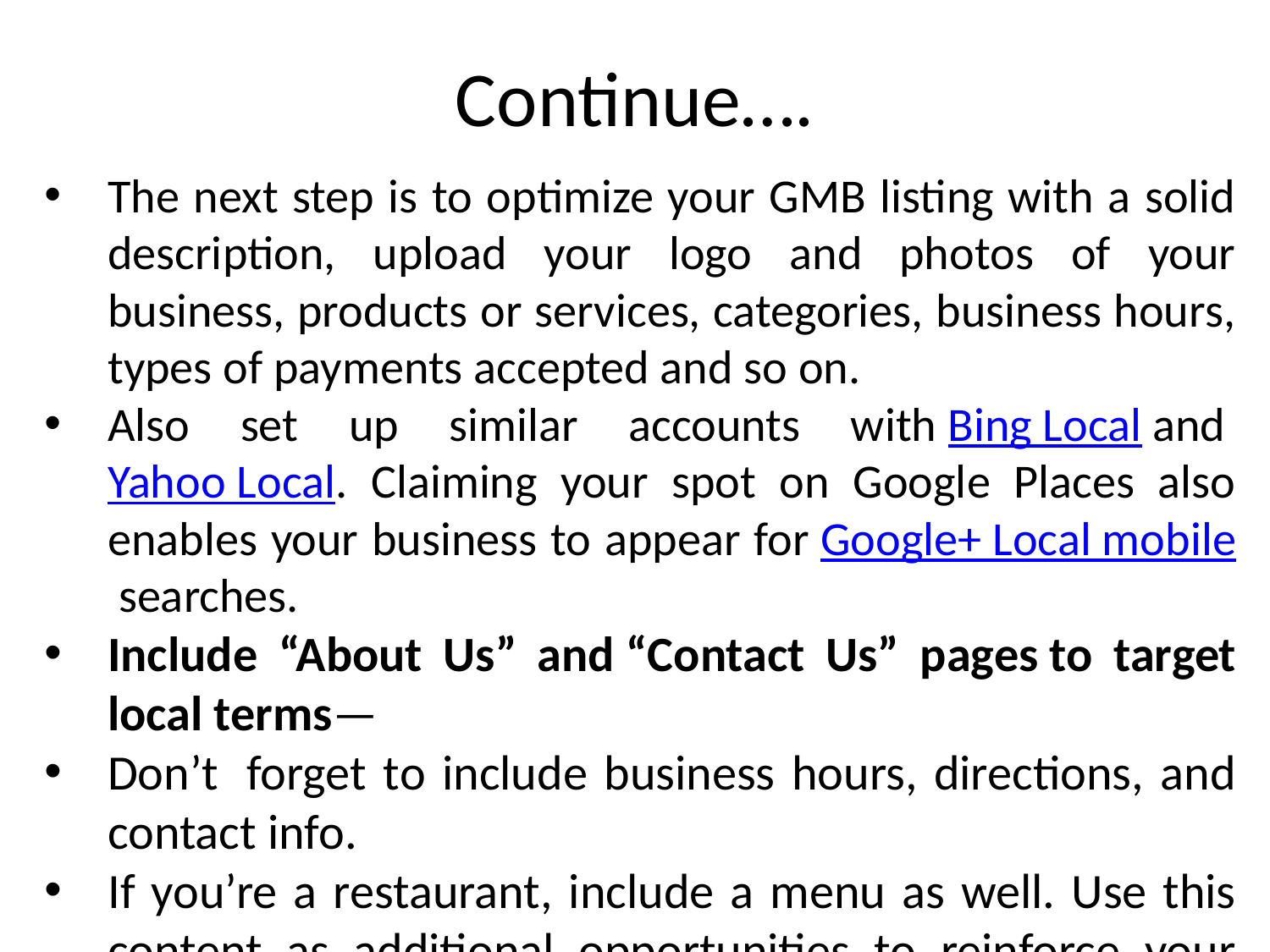

# Continue….
The next step is to optimize your GMB listing with a solid description, upload your logo and photos of your business, products or services, categories, business hours, types of payments accepted and so on.
Also set up similar accounts with Bing Local and Yahoo Local. Claiming your spot on Google Places also enables your business to appear for Google+ Local mobile searches.
Include “About Us” and “Contact Us” pages to target local terms—
Don’t  forget to include business hours, directions, and contact info.
If you’re a restaurant, include a menu as well. Use this content as additional opportunities to reinforce your location.